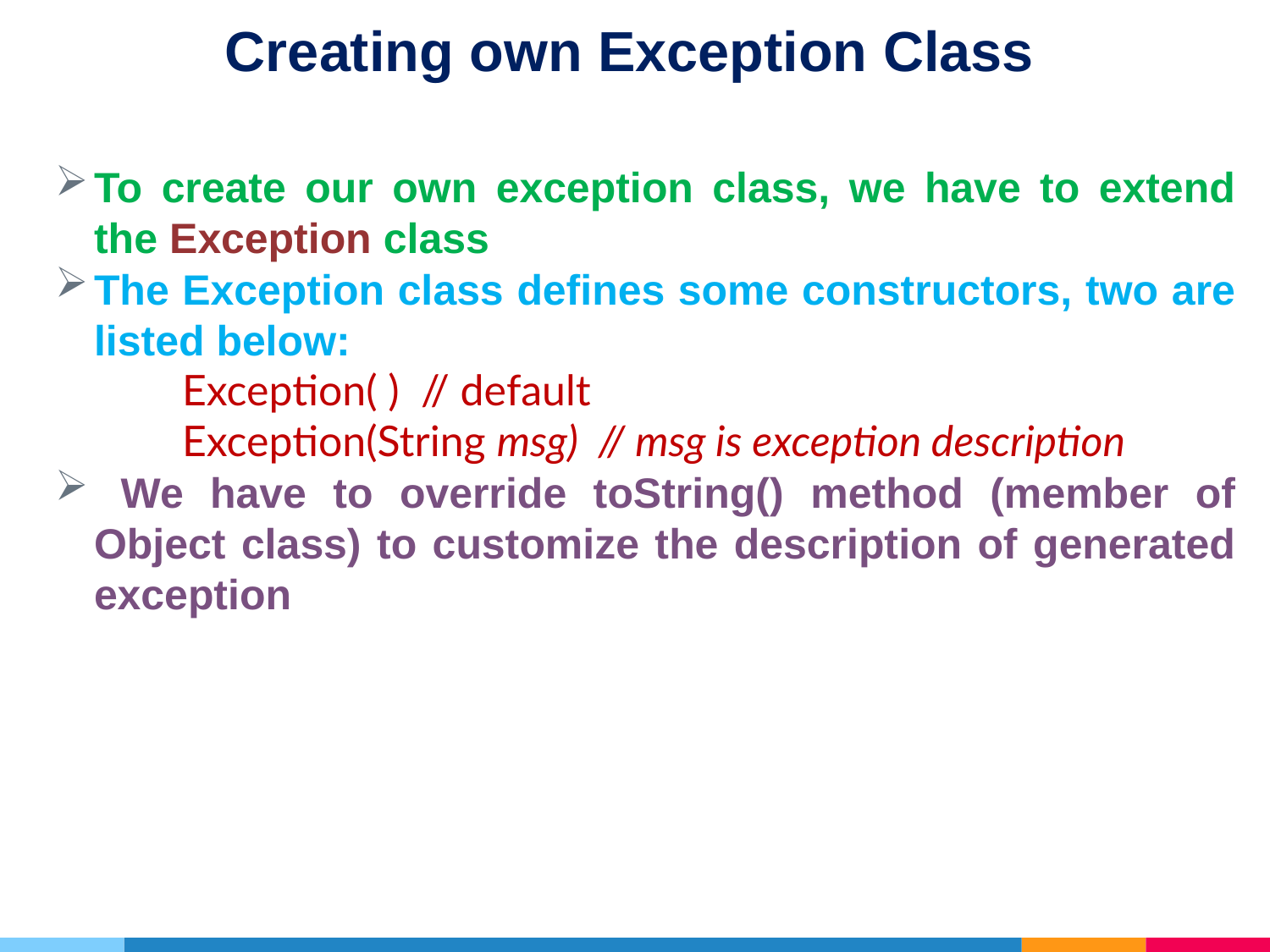

# Creating own Exception Class
To create our own exception class, we have to extend the Exception class
The Exception class defines some constructors, two are listed below:
	Exception( )  // default
	Exception(String msg)  // msg is exception description
 We have to override toString() method (member of Object class) to customize the description of generated exception